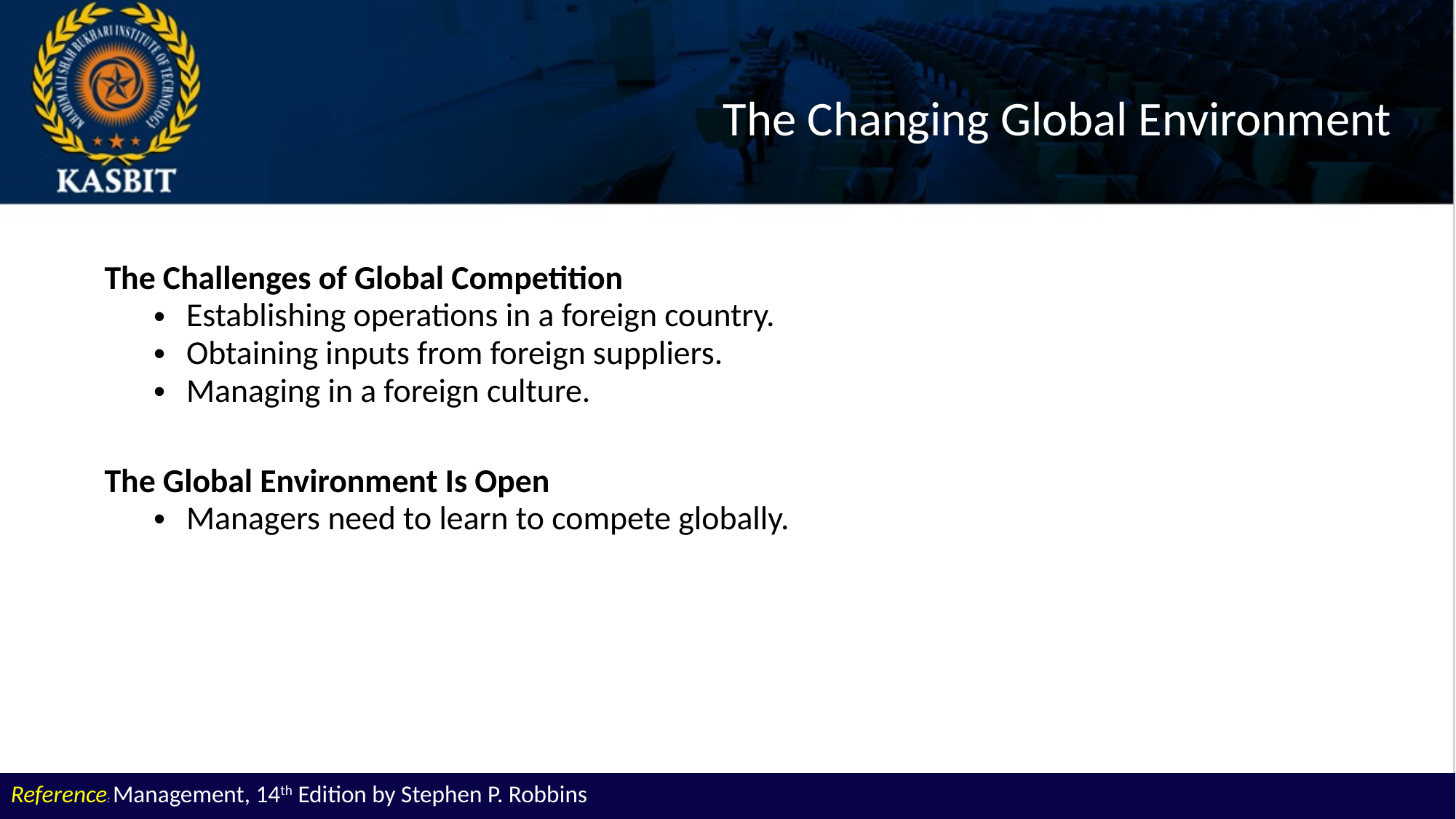

The Changing Global Environment

The Challenges of Global Competition
Establishing operations in a foreign country.
Obtaining inputs from foreign suppliers.
Managing in a foreign culture.

The Global Environment Is Open
Managers need to learn to compete globally.
Reference: Management, 14th Edition by Stephen P. Robbins